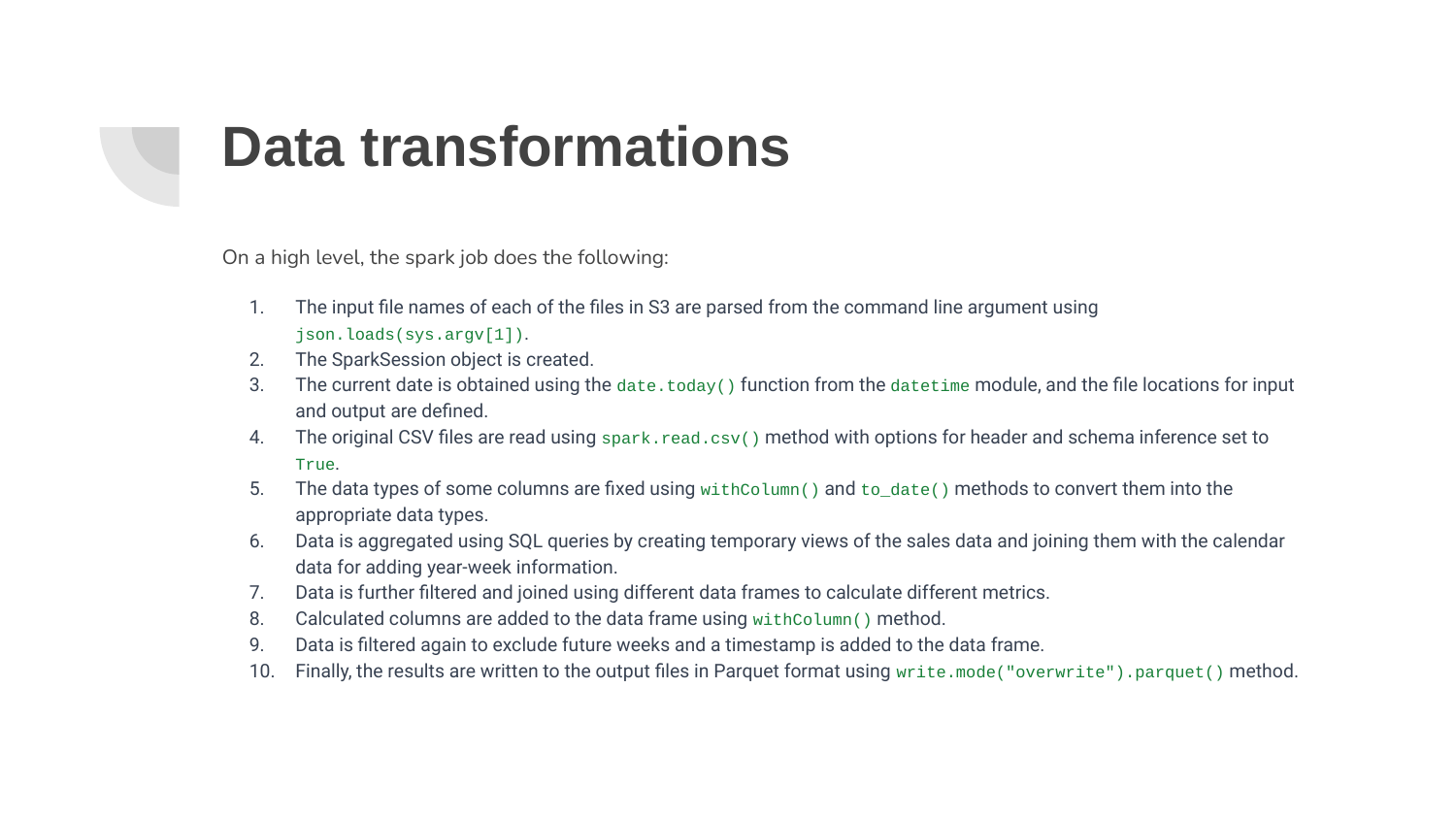

# Data transformations
On a high level, the spark job does the following:
The input file names of each of the files in S3 are parsed from the command line argument using json.loads(sys.argv[1]).
The SparkSession object is created.
The current date is obtained using the date.today() function from the datetime module, and the file locations for input and output are defined.
The original CSV files are read using spark.read.csv() method with options for header and schema inference set to True.
The data types of some columns are fixed using withColumn() and to_date() methods to convert them into the appropriate data types.
Data is aggregated using SQL queries by creating temporary views of the sales data and joining them with the calendar data for adding year-week information.
Data is further filtered and joined using different data frames to calculate different metrics.
Calculated columns are added to the data frame using withColumn() method.
Data is filtered again to exclude future weeks and a timestamp is added to the data frame.
Finally, the results are written to the output files in Parquet format using write.mode("overwrite").parquet() method.